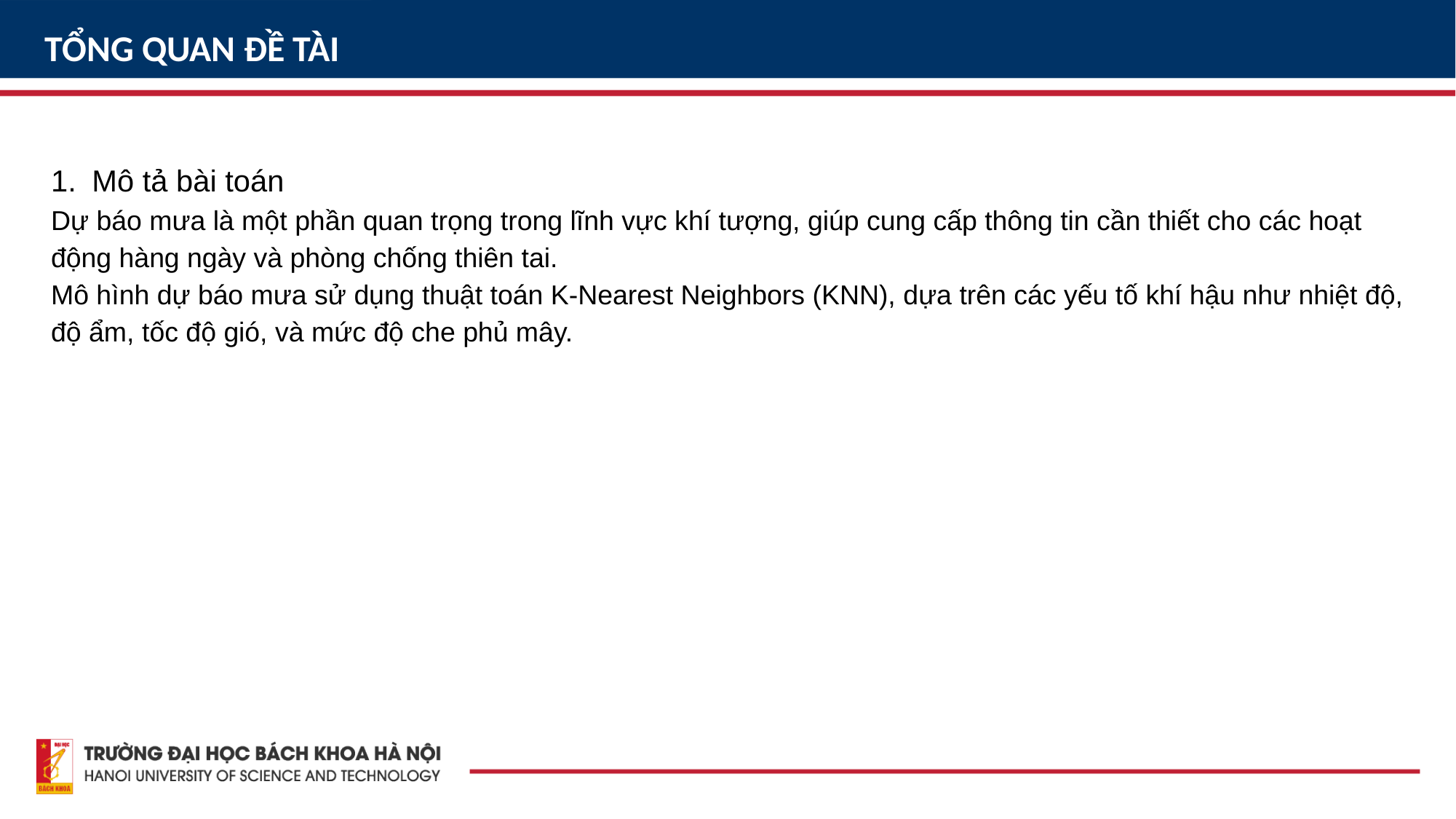

TỔNG QUAN ĐỀ TÀI
Mô tả bài toán
Dự báo mưa là một phần quan trọng trong lĩnh vực khí tượng, giúp cung cấp thông tin cần thiết cho các hoạt động hàng ngày và phòng chống thiên tai.
Mô hình dự báo mưa sử dụng thuật toán K-Nearest Neighbors (KNN), dựa trên các yếu tố khí hậu như nhiệt độ, độ ẩm, tốc độ gió, và mức độ che phủ mây.